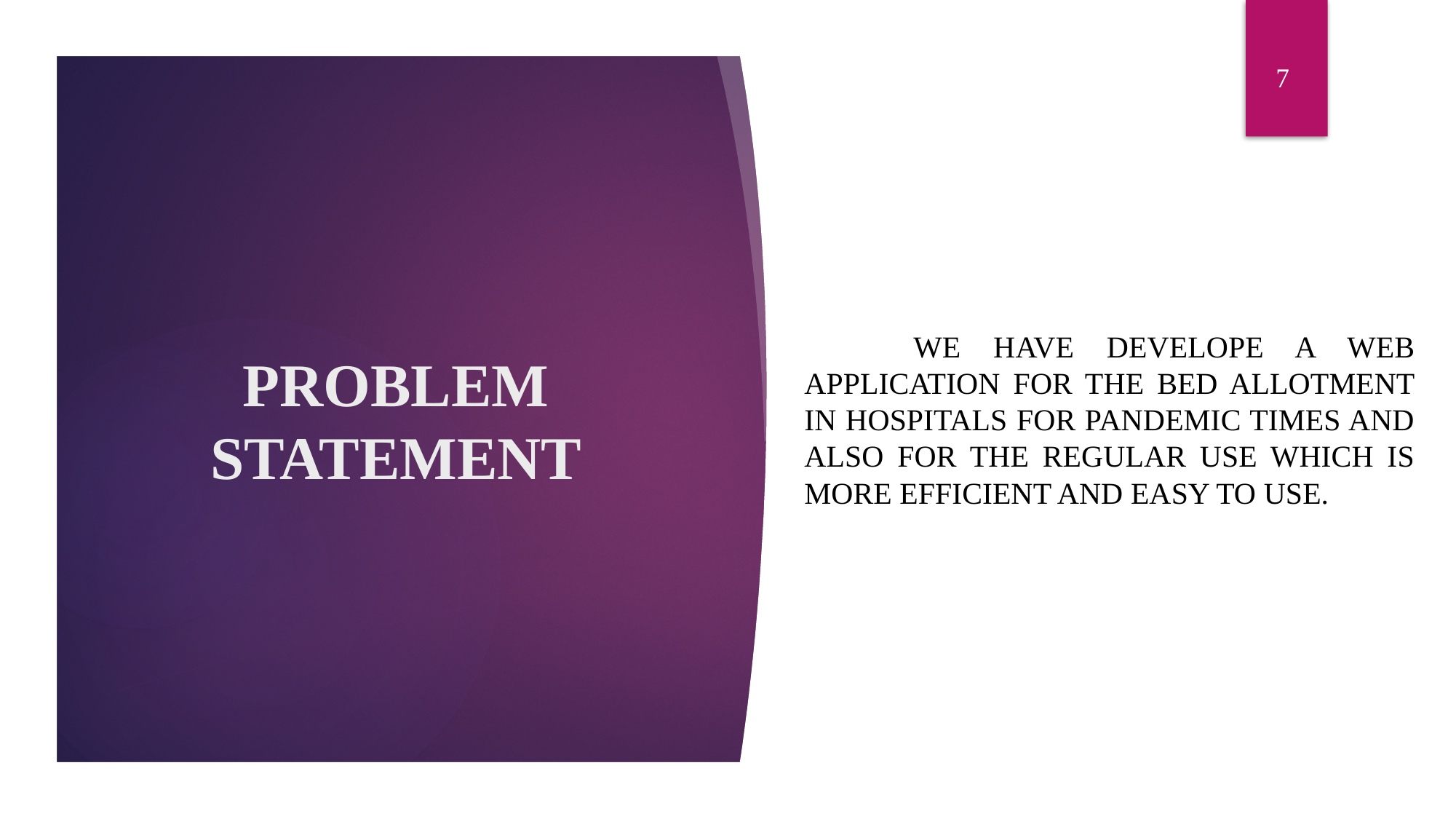

7
# PROBLEM STATEMENT
	we have develope a web application for the bed allotment in hospitals for pandemic times and also for the regular use which is more eFFICient AND easy to usE.